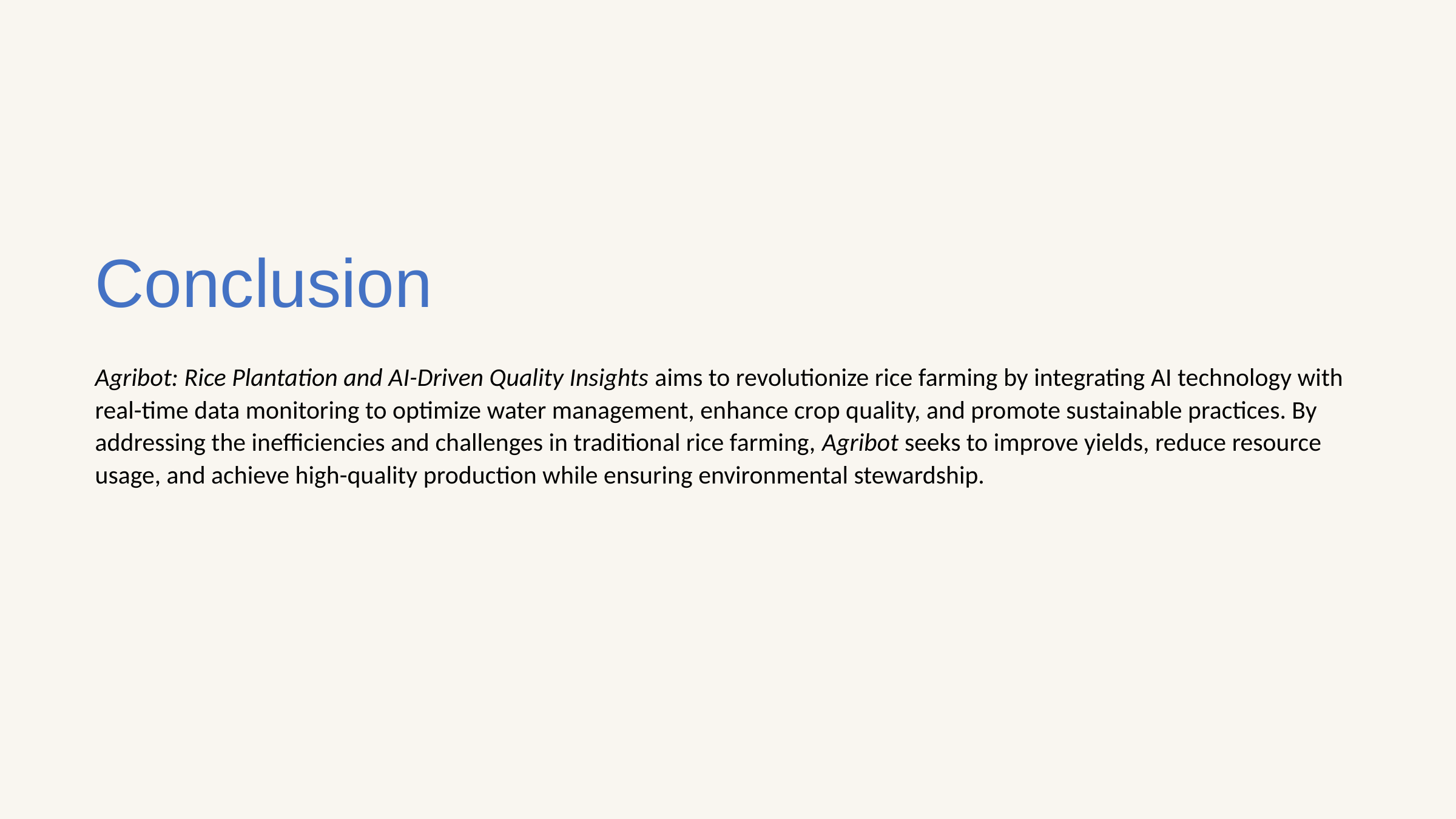

Conclusion
Agribot: Rice Plantation and AI-Driven Quality Insights aims to revolutionize rice farming by integrating AI technology with real-time data monitoring to optimize water management, enhance crop quality, and promote sustainable practices. By addressing the inefficiencies and challenges in traditional rice farming, Agribot seeks to improve yields, reduce resource usage, and achieve high-quality production while ensuring environmental stewardship.